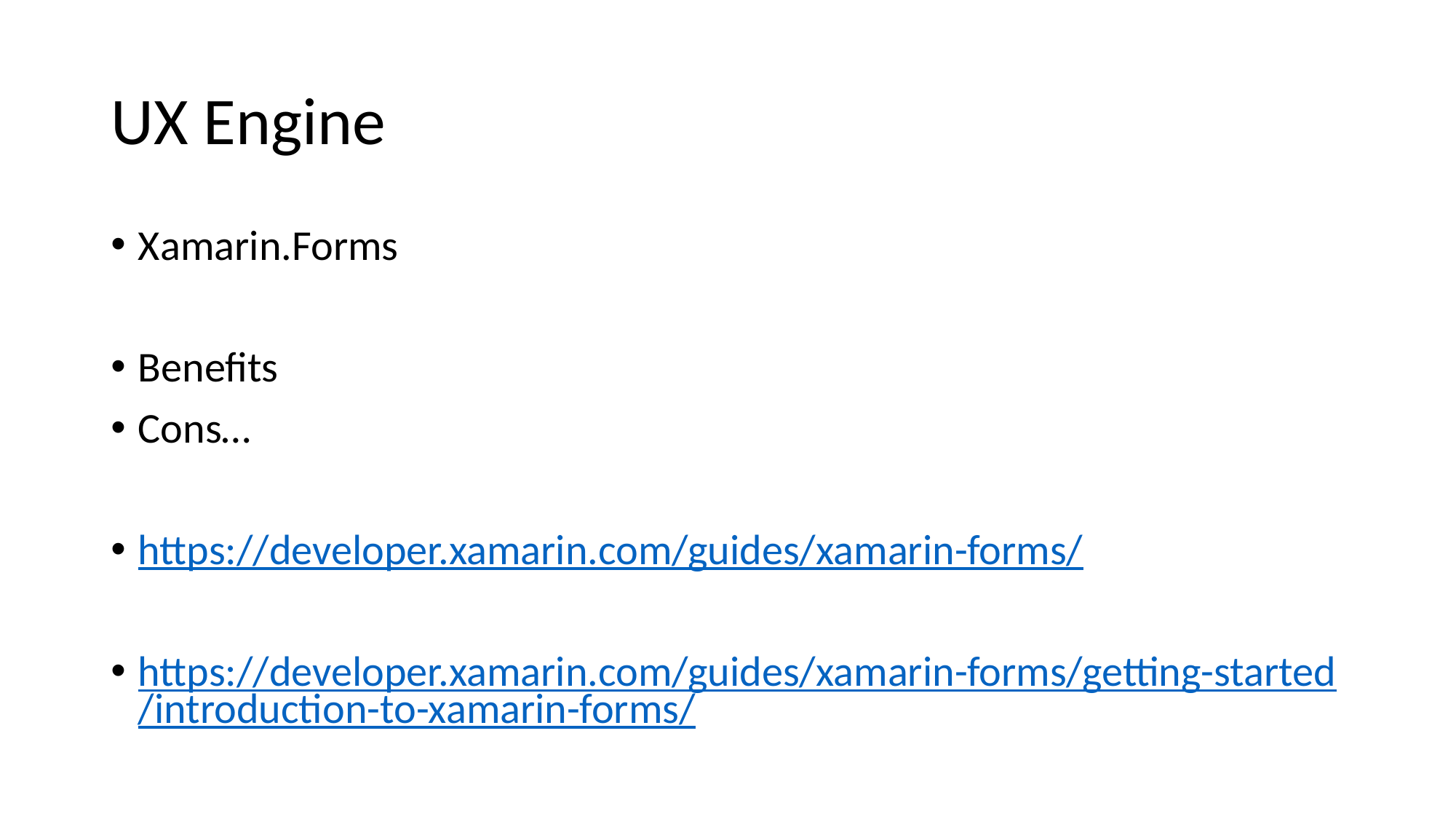

# UX Engine
Xamarin.Forms

Benefits
Cons…

https://developer.xamarin.com/guides/xamarin-forms/

https://developer.xamarin.com/guides/xamarin-forms/getting-started/introduction-to-xamarin-forms/